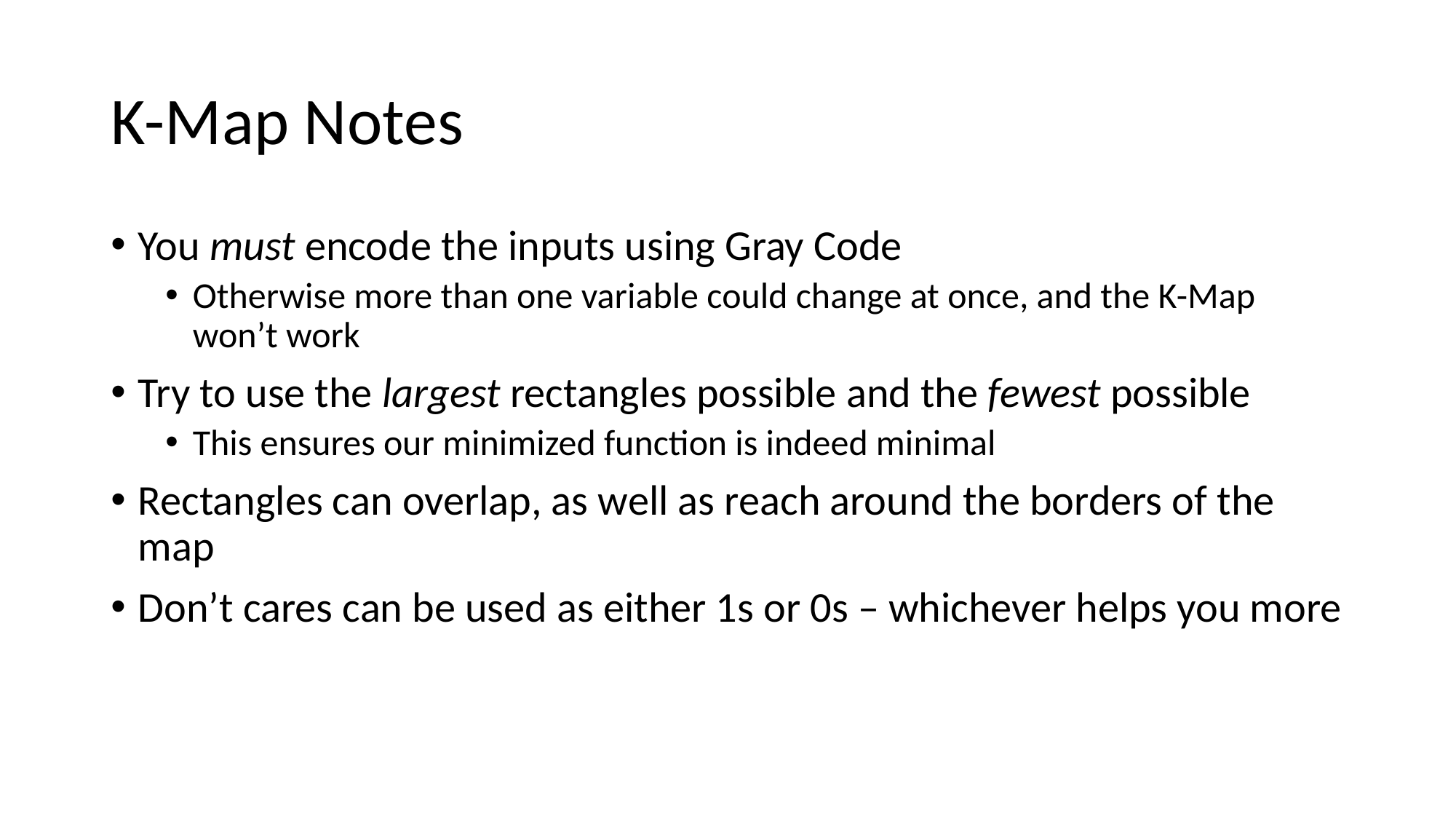

# K-Map Notes
You must encode the inputs using Gray Code
Otherwise more than one variable could change at once, and the K-Map won’t work
Try to use the largest rectangles possible and the fewest possible
This ensures our minimized function is indeed minimal
Rectangles can overlap, as well as reach around the borders of the map
Don’t cares can be used as either 1s or 0s – whichever helps you more